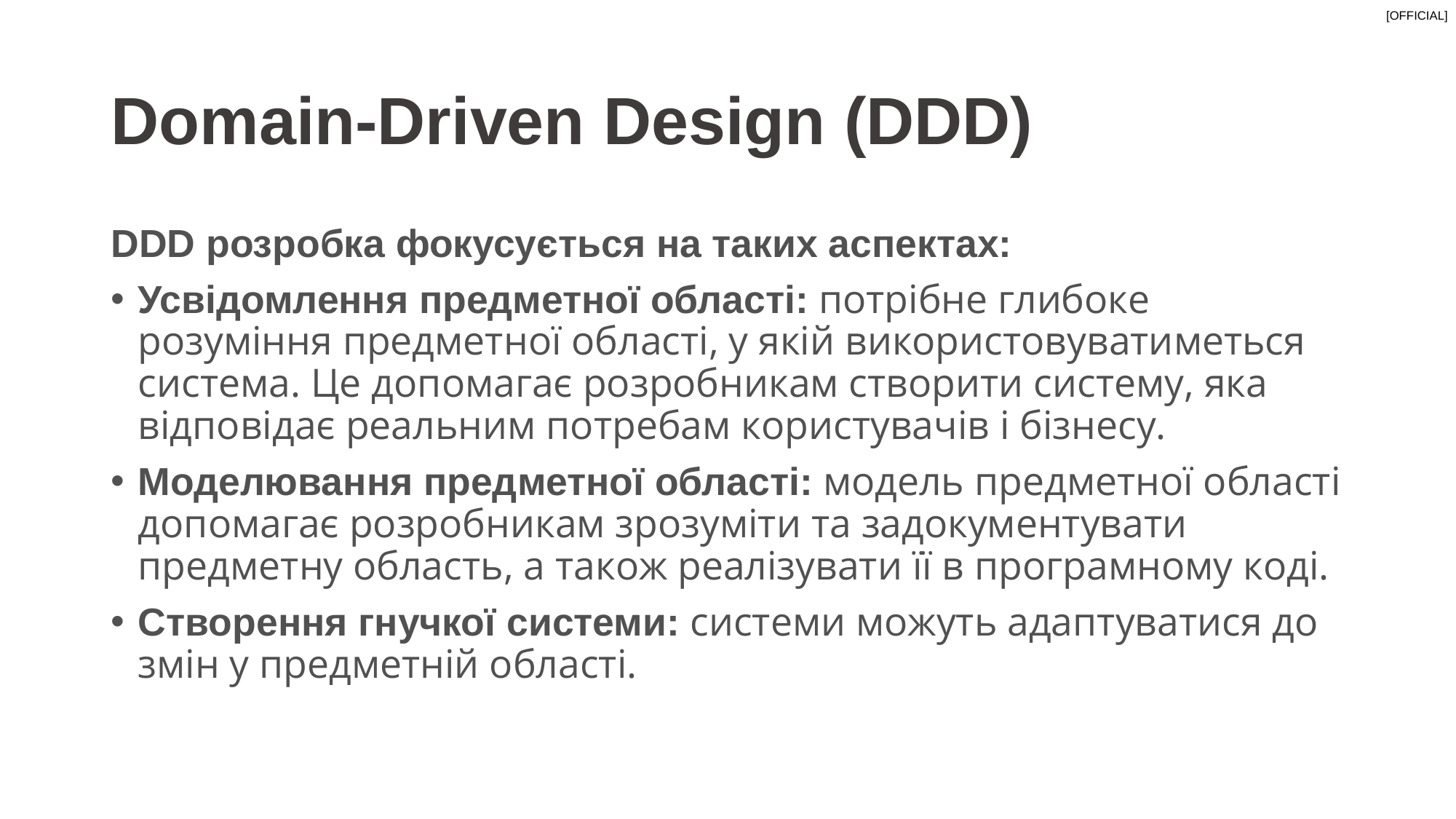

# Domain-Driven Design (DDD)
DDD розробка фокусується на таких аспектах:
Усвідомлення предметної області: потрібне глибоке розуміння предметної області, у якій використовуватиметься система. Це допомагає розробникам створити систему, яка відповідає реальним потребам користувачів і бізнесу.
Моделювання предметної області: модель предметної області допомагає розробникам зрозуміти та задокументувати предметну область, а також реалізувати її в програмному коді.
Створення гнучкої системи: системи можуть адаптуватися до змін у предметній області.